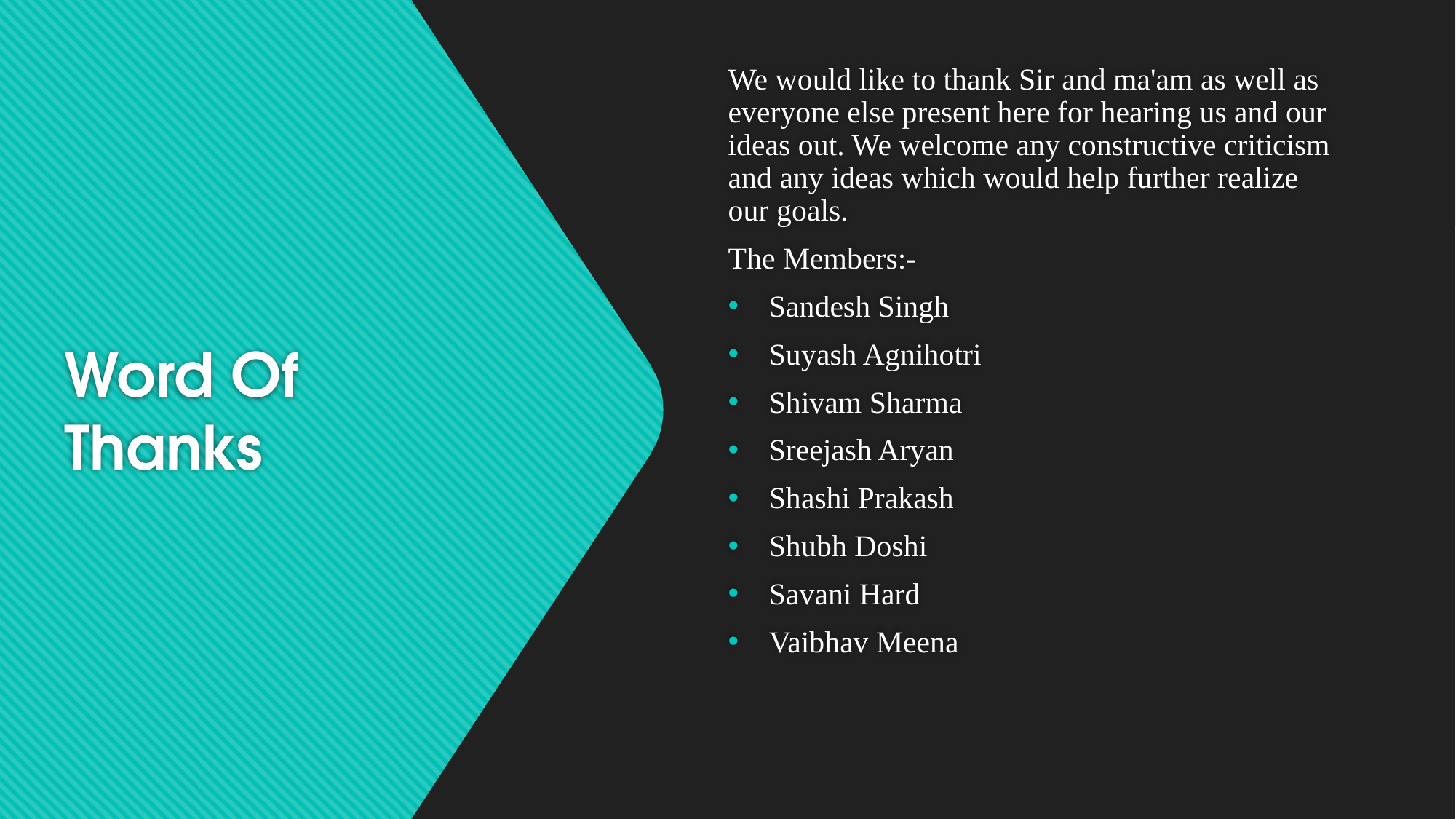

We would like to thank Sir and ma'am as well as everyone else present here for hearing us and our ideas out. We welcome any constructive criticism and any ideas which would help further realize our goals.
The Members:-
Sandesh Singh
Suyash Agnihotri
Shivam Sharma
Sreejash Aryan
Shashi Prakash
Shubh Doshi
Savani Hard
Vaibhav Meena

# Word Of Thanks